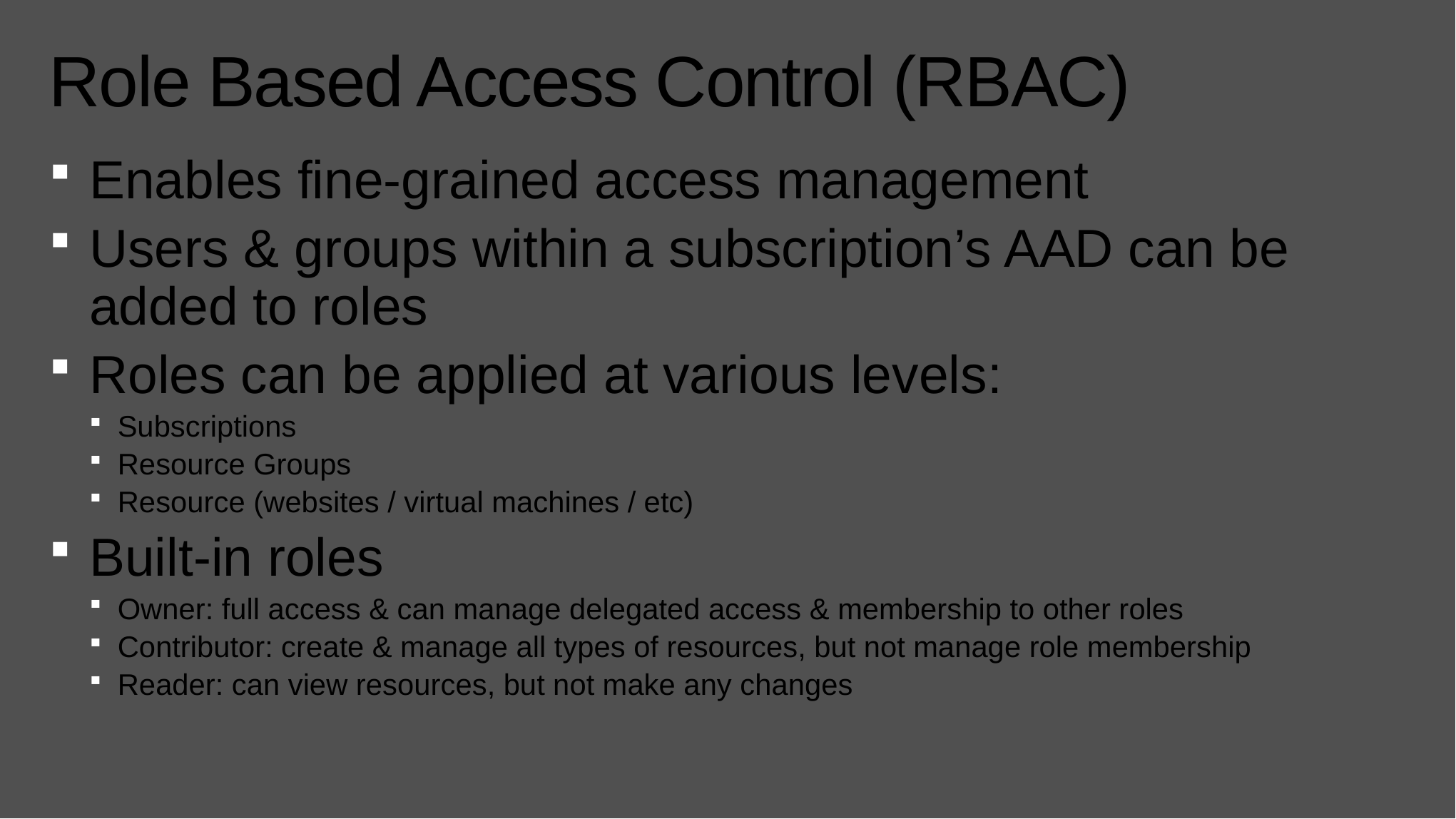

# Role Based Access Control (RBAC)
Enables fine-grained access management
Users & groups within a subscription’s AAD can be added to roles
Roles can be applied at various levels:
Subscriptions
Resource Groups
Resource (websites / virtual machines / etc)
Built-in roles
Owner: full access & can manage delegated access & membership to other roles
Contributor: create & manage all types of resources, but not manage role membership
Reader: can view resources, but not make any changes